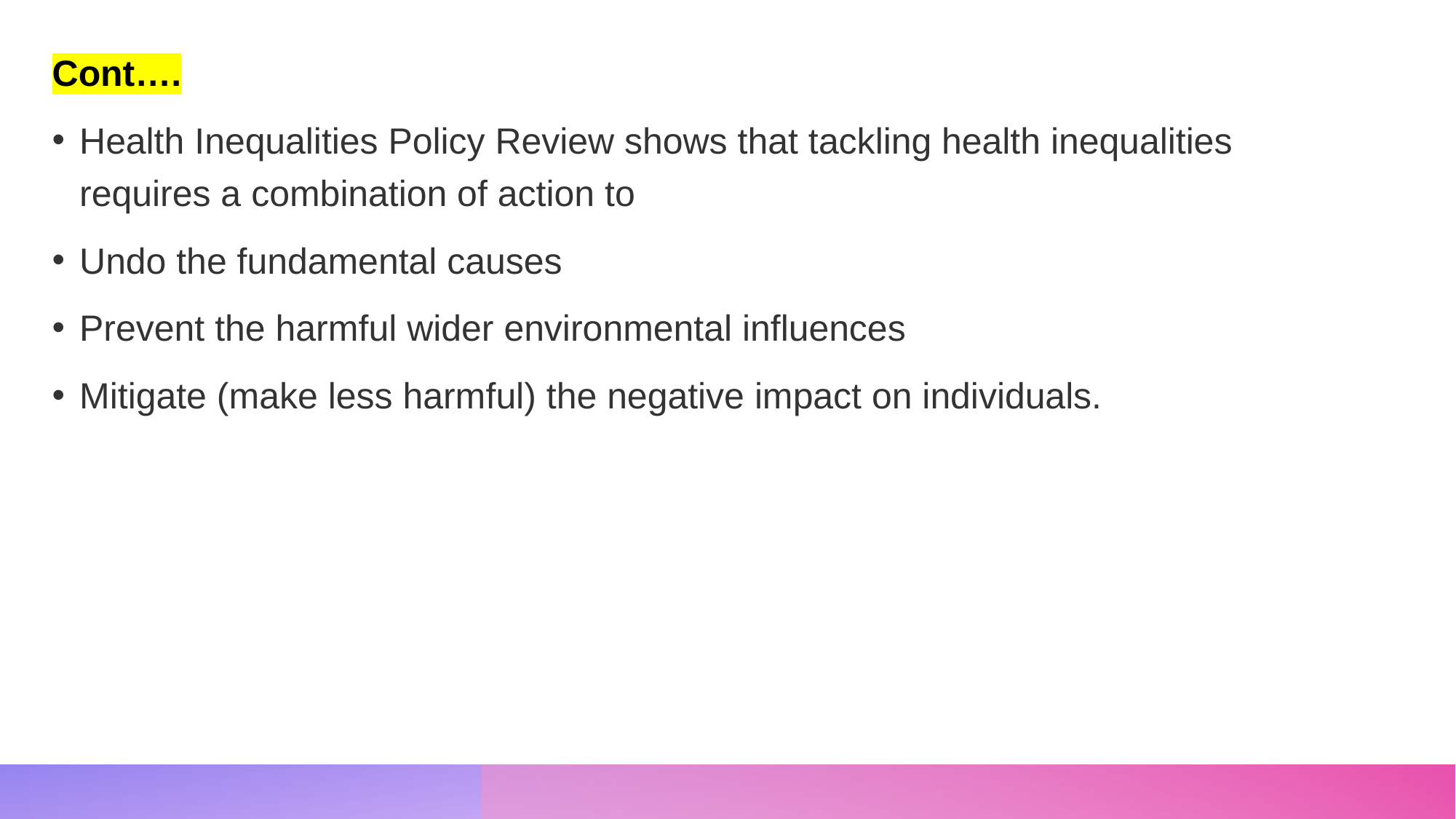

Cont….
Health Inequalities Policy Review shows that tackling health inequalities requires a combination of action to
Undo the fundamental causes
Prevent the harmful wider environmental influences
Mitigate (make less harmful) the negative impact on individuals.